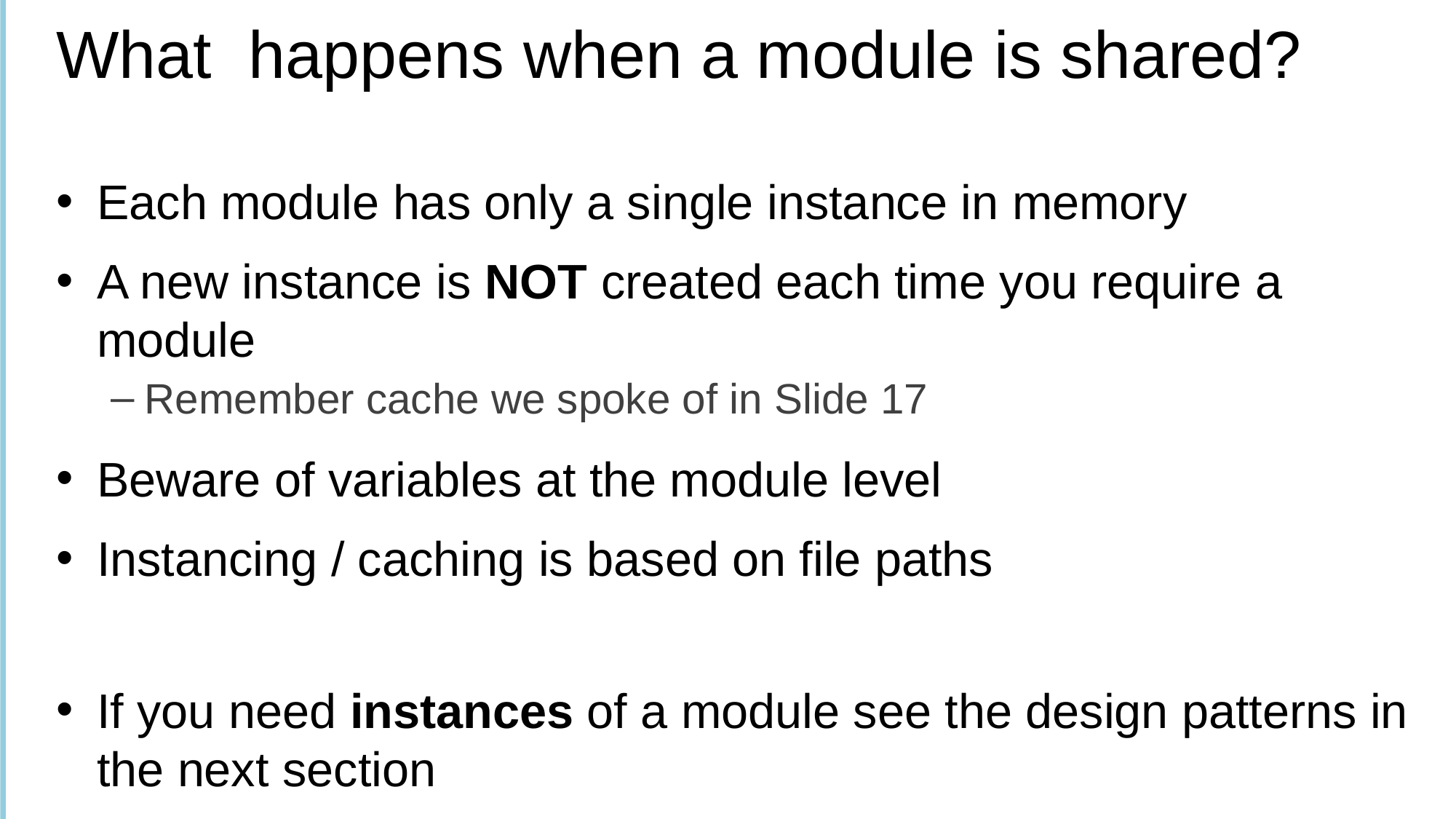

# What  happens when a module is shared?
Each module has only a single instance in memory
A new instance is NOT created each time you require a module
Remember cache we spoke of in Slide 17
Beware of variables at the module level
Instancing / caching is based on file paths

If you need instances of a module see the design patterns in the next section